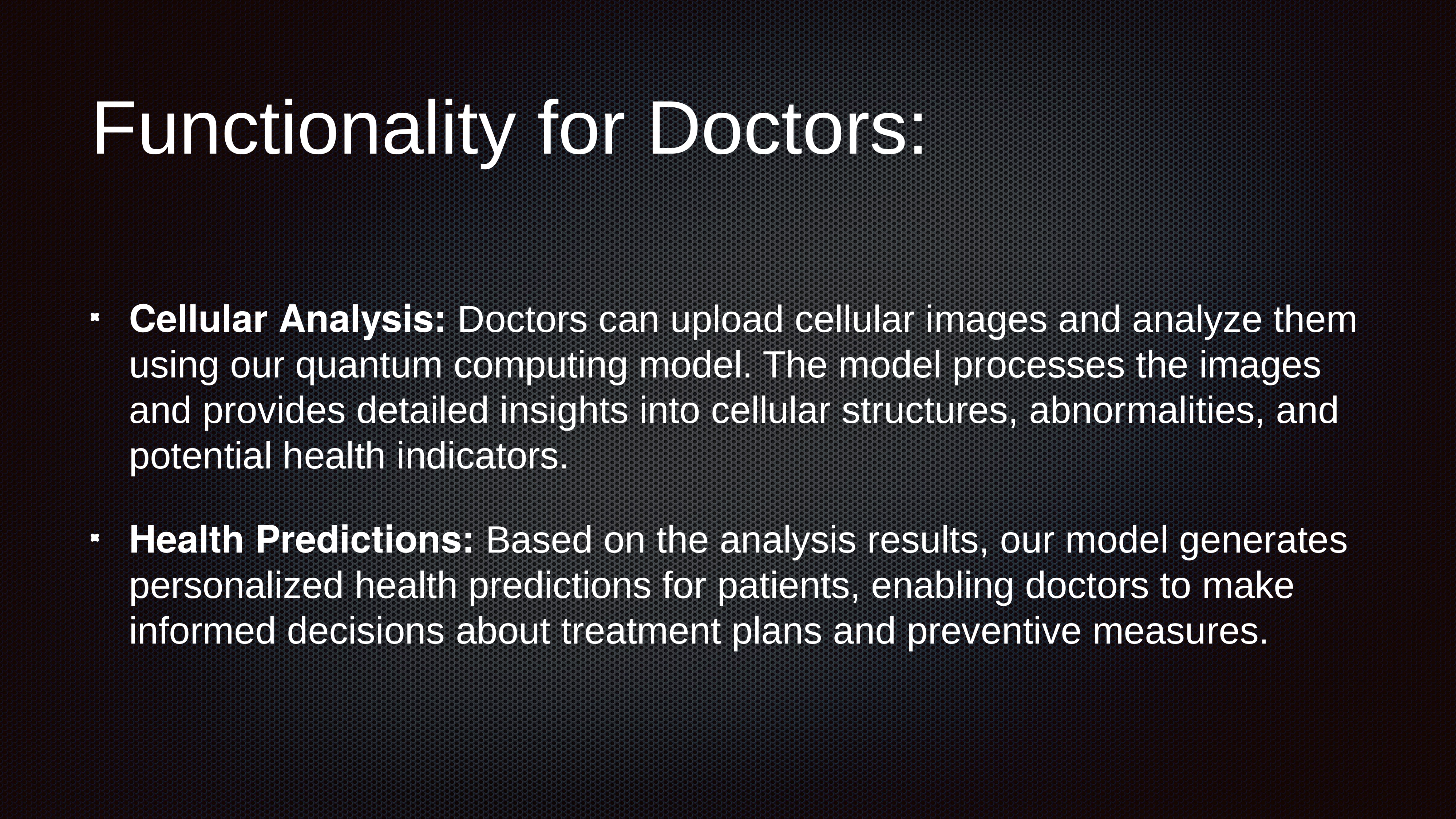

# Functionality for Doctors:
Cellular Analysis: Doctors can upload cellular images and analyze them using our quantum computing model. The model processes the images and provides detailed insights into cellular structures, abnormalities, and potential health indicators.
Health Predictions: Based on the analysis results, our model generates personalized health predictions for patients, enabling doctors to make informed decisions about treatment plans and preventive measures.